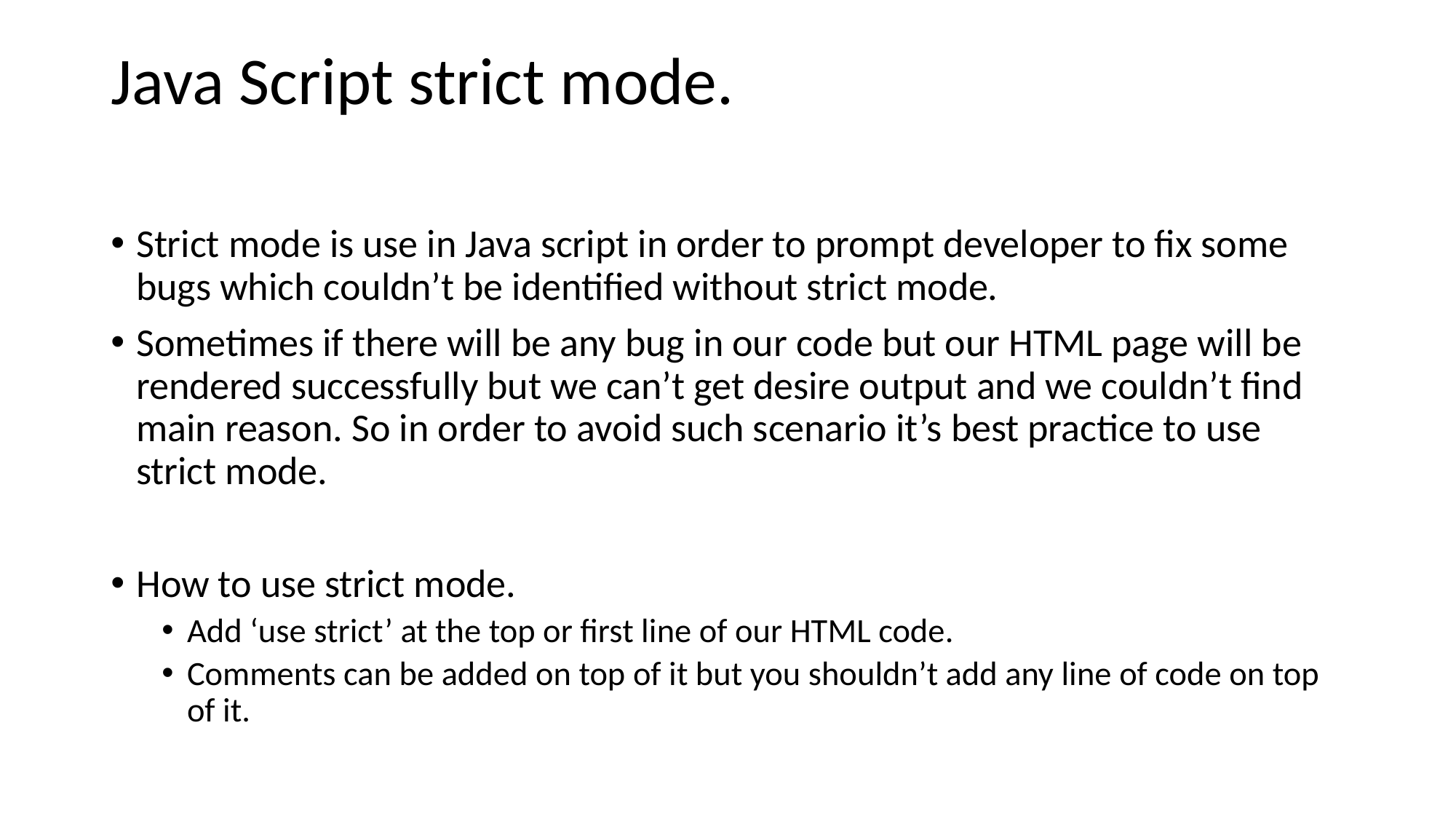

# Java Script strict mode.
Strict mode is use in Java script in order to prompt developer to fix some bugs which couldn’t be identified without strict mode.
Sometimes if there will be any bug in our code but our HTML page will be rendered successfully but we can’t get desire output and we couldn’t find main reason. So in order to avoid such scenario it’s best practice to use strict mode.

How to use strict mode.
Add ‘use strict’ at the top or first line of our HTML code.
Comments can be added on top of it but you shouldn’t add any line of code on top of it.